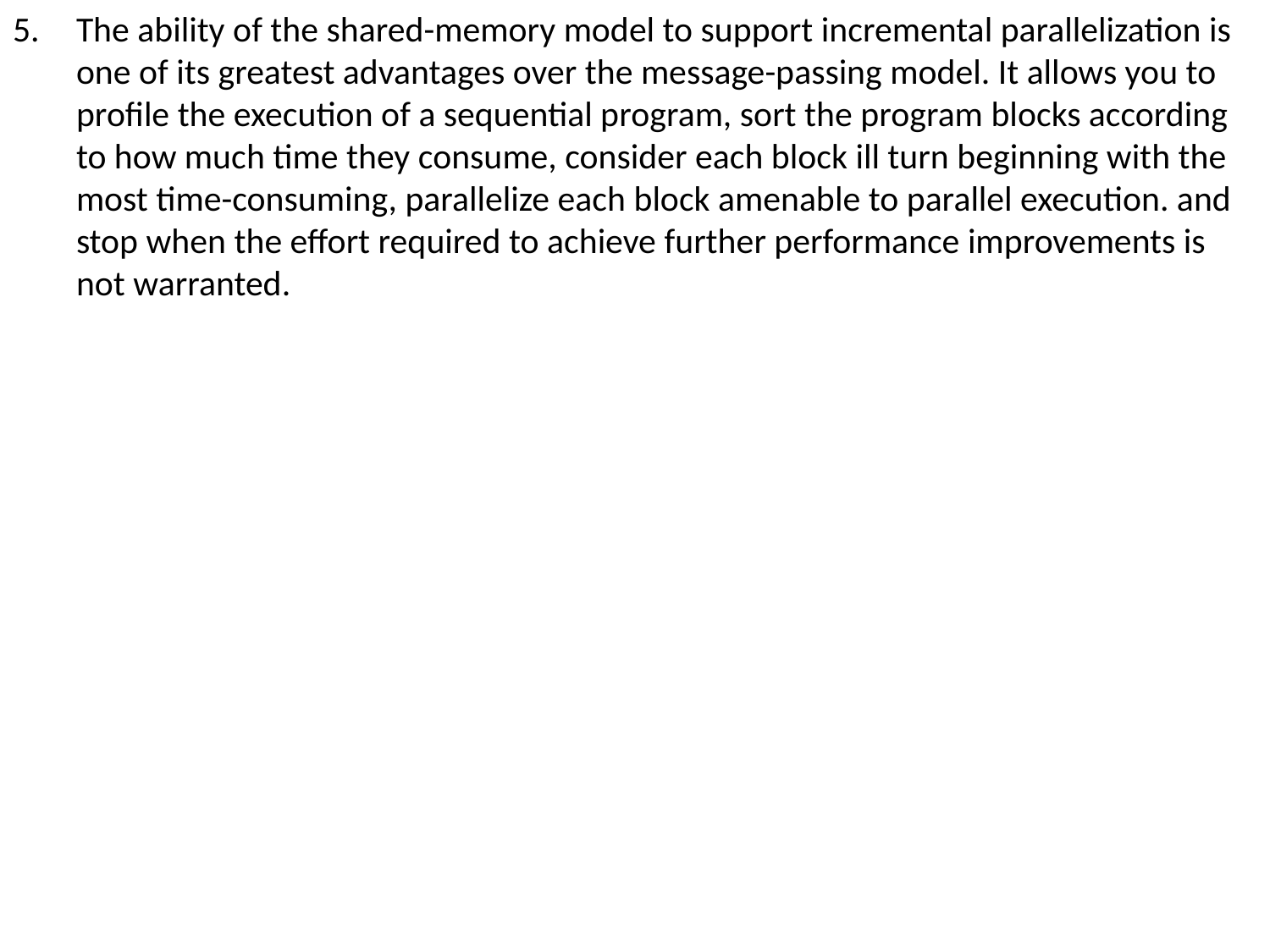

The ability of the shared-memory model to support incremental parallelization is one of its greatest advantages over the message-passing model. It allows you to profile the execution of a sequential program, sort the program blocks according to how much time they consume, consider each block ill turn beginning with the most time-consuming, parallelize each block amenable to parallel execution. and stop when the effort required to achieve further performance improvements is not warranted.